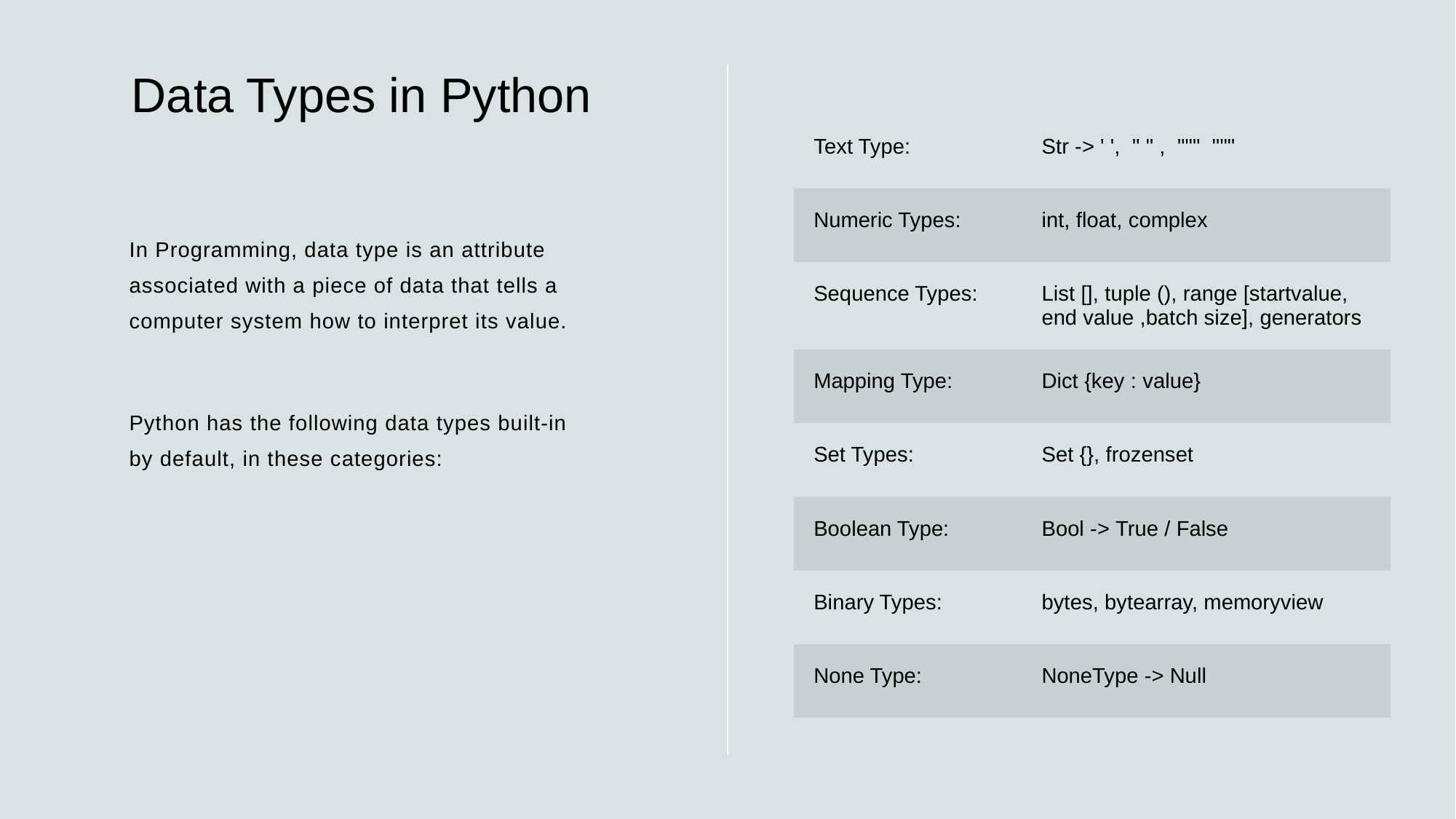

# Data Types in Python
| Text Type: | Str -> ' ',  " " ,  """  """ |
| --- | --- |
| Numeric Types: | int, float, complex |
| Sequence Types: | List [], tuple (), range [startvalue, end value ,batch size], generators |
| Mapping Type: | Dict {key : value} |
| Set Types: | Set {}, frozenset |
| Boolean Type: | Bool -> True / False |
| Binary Types: | bytes, bytearray, memoryview |
| None Type: | NoneType -> Null |
In Programming, data type is an attribute associated with a piece of data that tells a computer system how to interpret its value.

Python has the following data types built-in by default, in these categories: